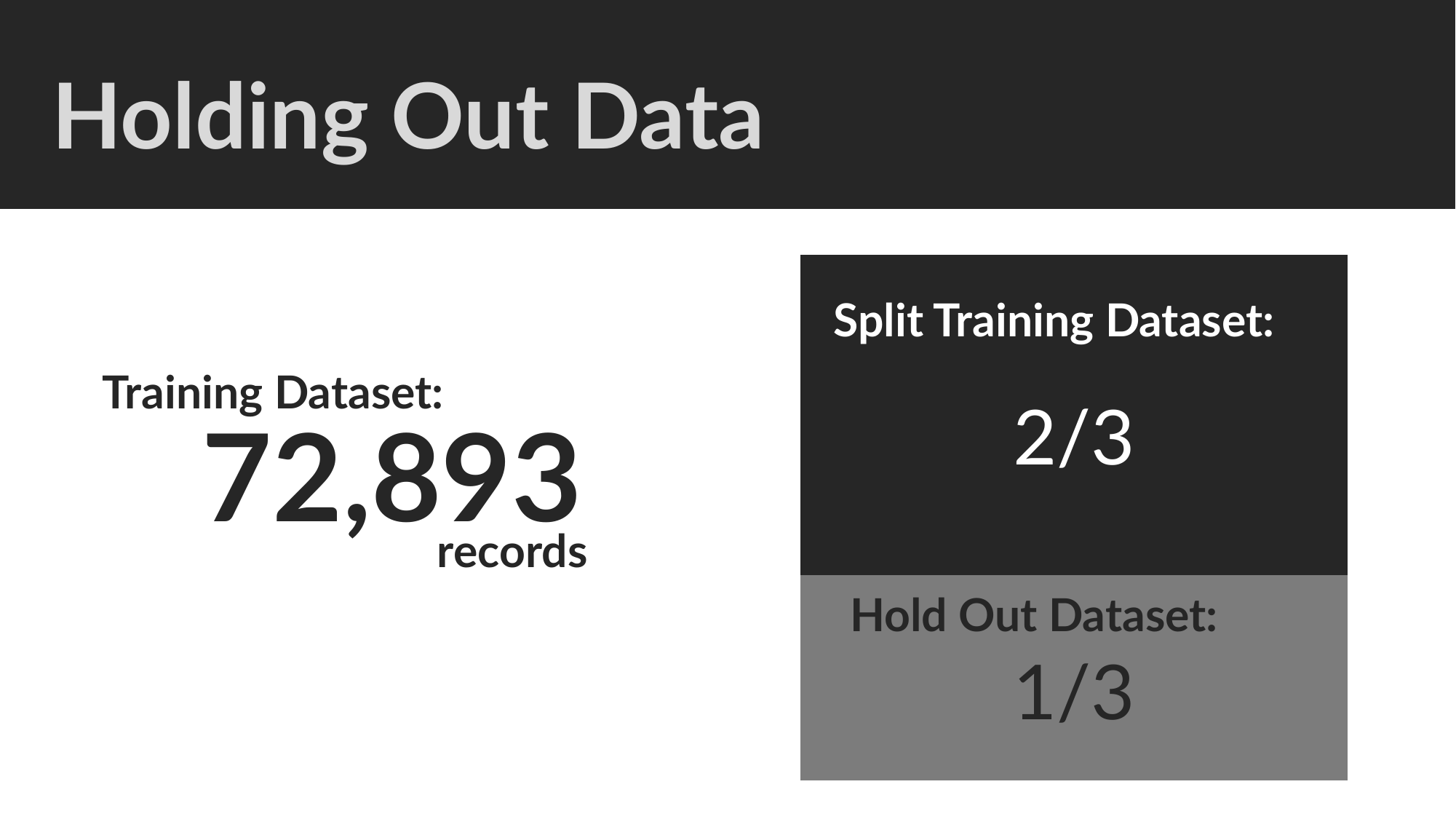

# Holding Out Data

Split Training Dataset:
Training Dataset:
2/3
72,893
records
Hold Out Dataset:

1/3